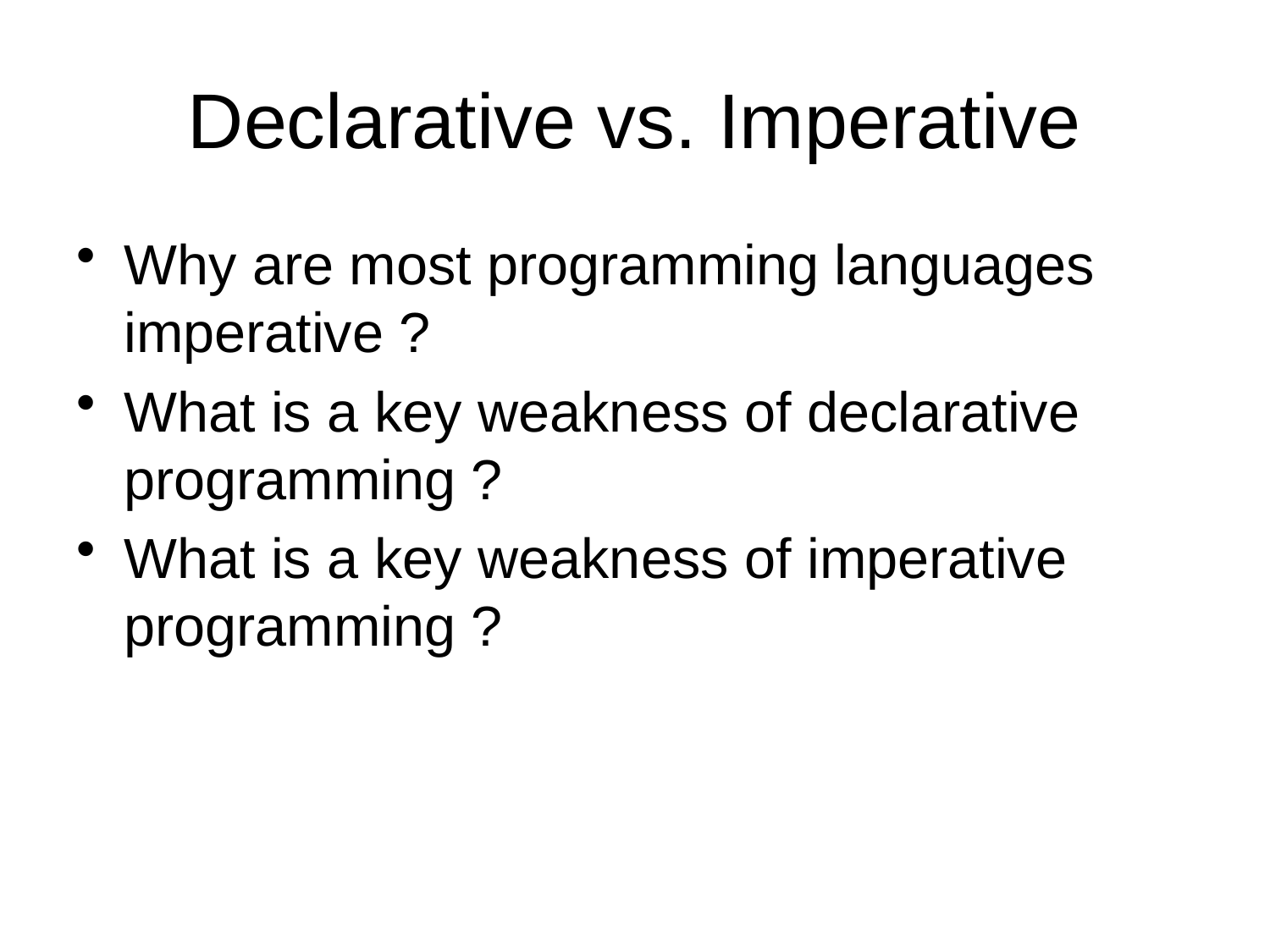

# Declarative vs. Imperative
Why are most programming languages imperative ?
What is a key weakness of declarative programming ?
What is a key weakness of imperative programming ?